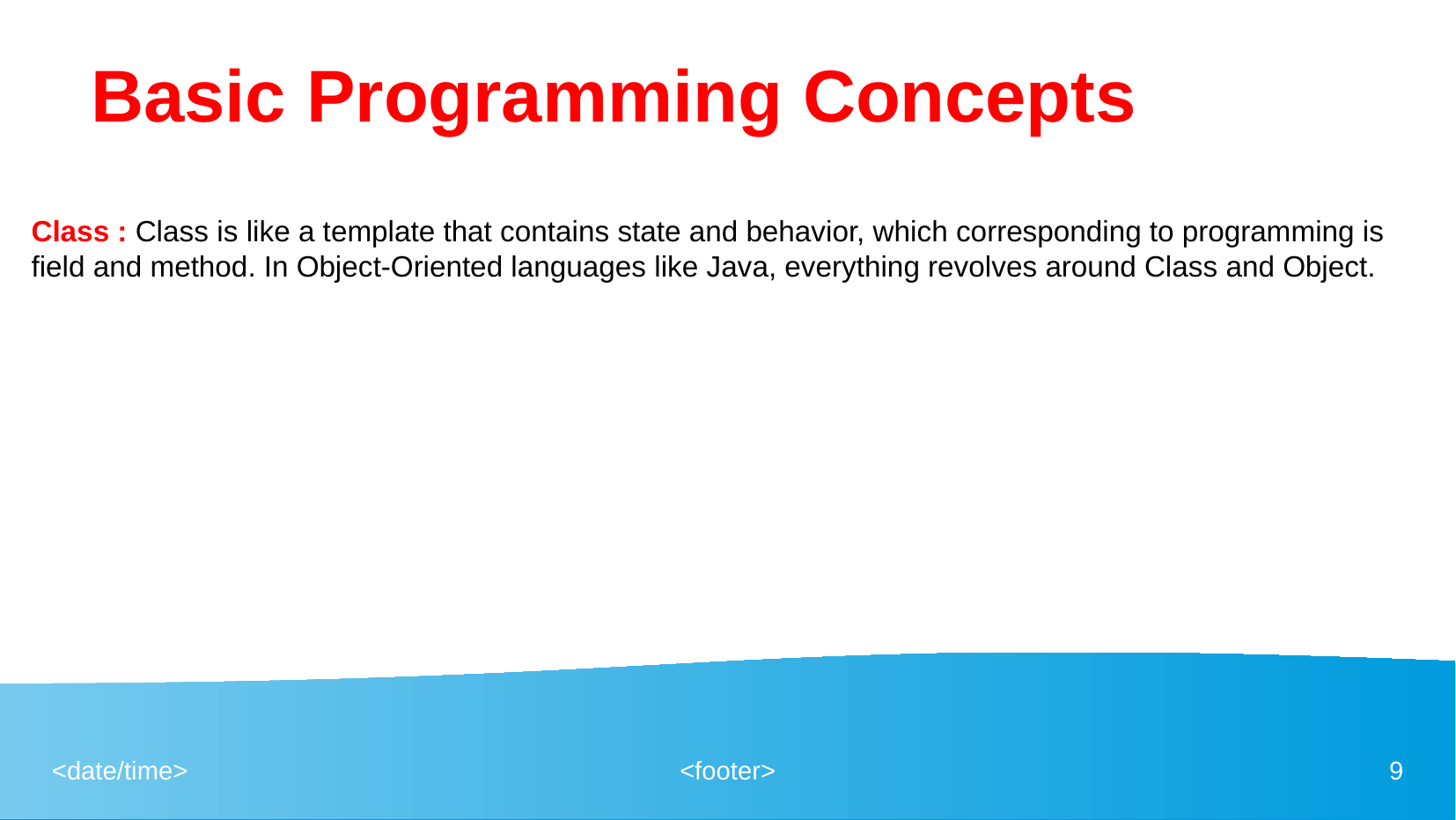

Basic Programming Concepts

Class : Class is like a template that contains state and behavior, which corresponding to programming is field and method. In Object-Oriented languages like Java, everything revolves around Class and Object.